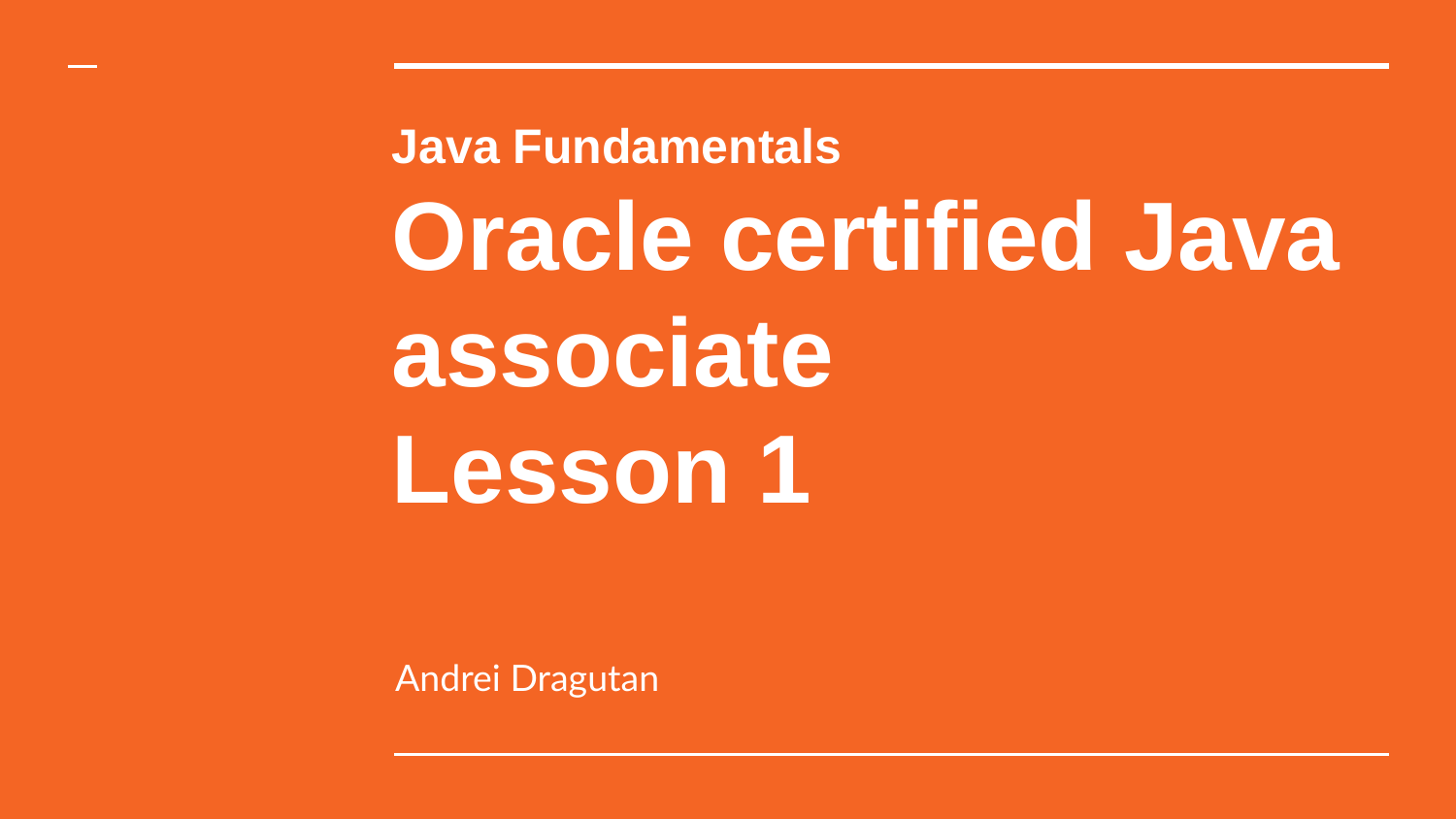

# Java Fundamentals
Oracle certified Java associate
Lesson 1
Andrei Dragutan